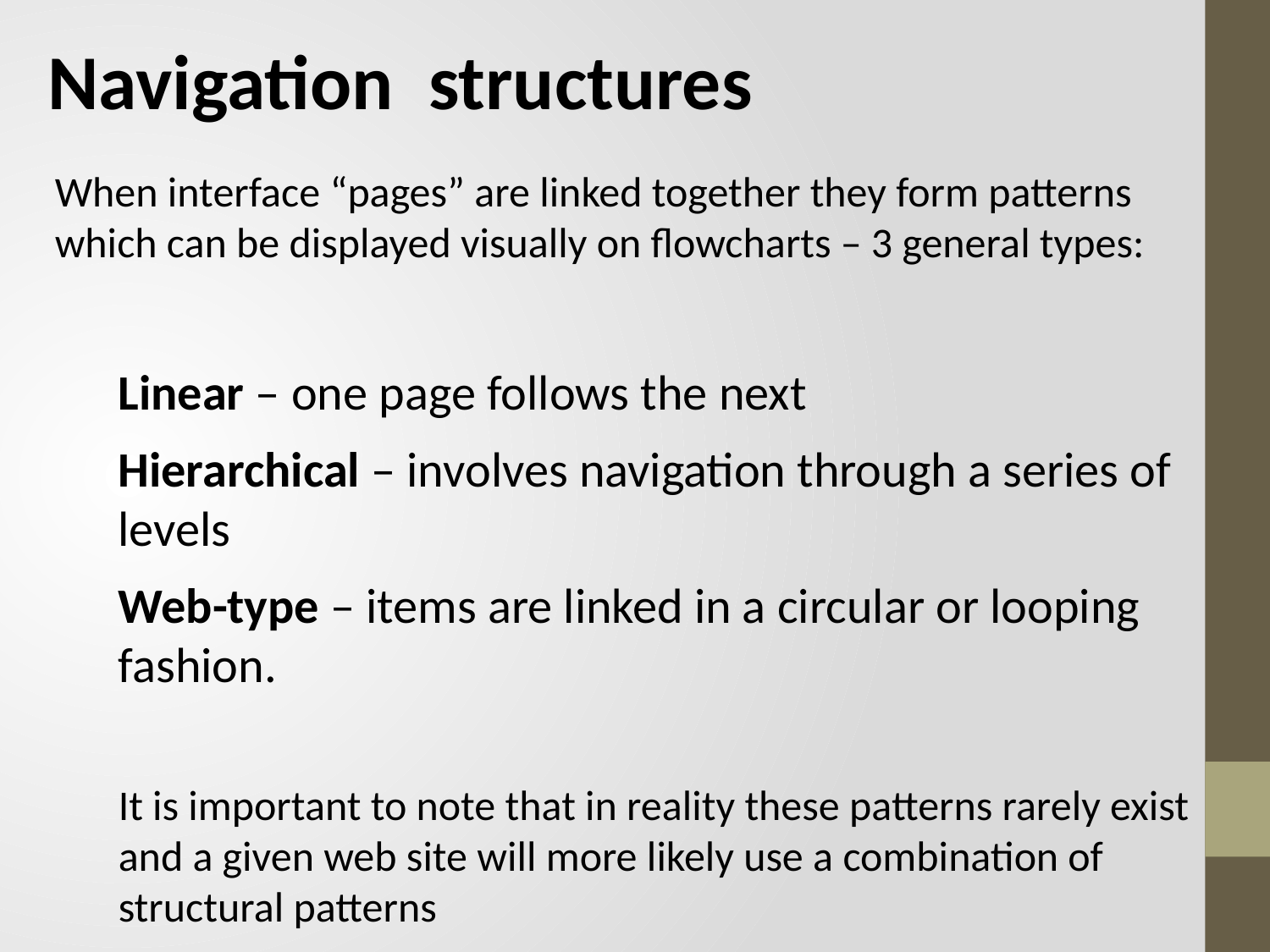

Navigation  structures
When interface “pages” are linked together they form patterns which can be displayed visually on flowcharts – 3 general types:

Linear – one page follows the next
Hierarchical – involves navigation through a series of levels
Web-type – items are linked in a circular or looping fashion.

It is important to note that in reality these patterns rarely exist and a given web site will more likely use a combination of structural patterns